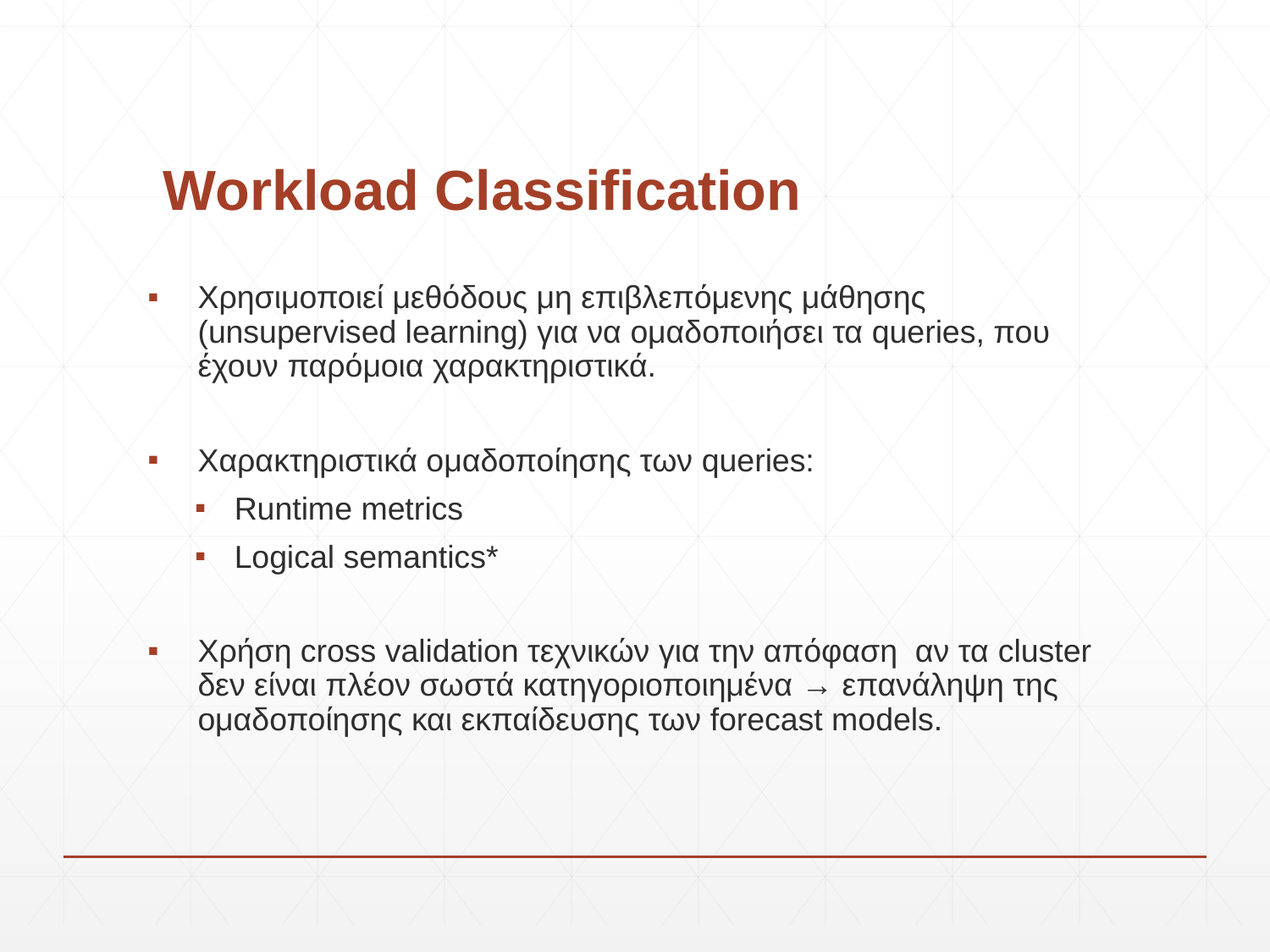

# Workload Classification
Χρησιμοποιεί μεθόδους μη επιβλεπόμενης μάθησης (unsupervised learning) για να ομαδοποιήσει τα queries, που έχουν παρόμοια χαρακτηριστικά.
Χαρακτηριστικά ομαδοποίησης των queries:
Runtime metrics
Logical semantics*
Χρήση cross validation τεχνικών για την απόφαση  αν τα cluster δεν είναι πλέον σωστά κατηγοριοποιημένα → επανάληψη της  ομαδοποίησης και εκπαίδευσης των forecast models.